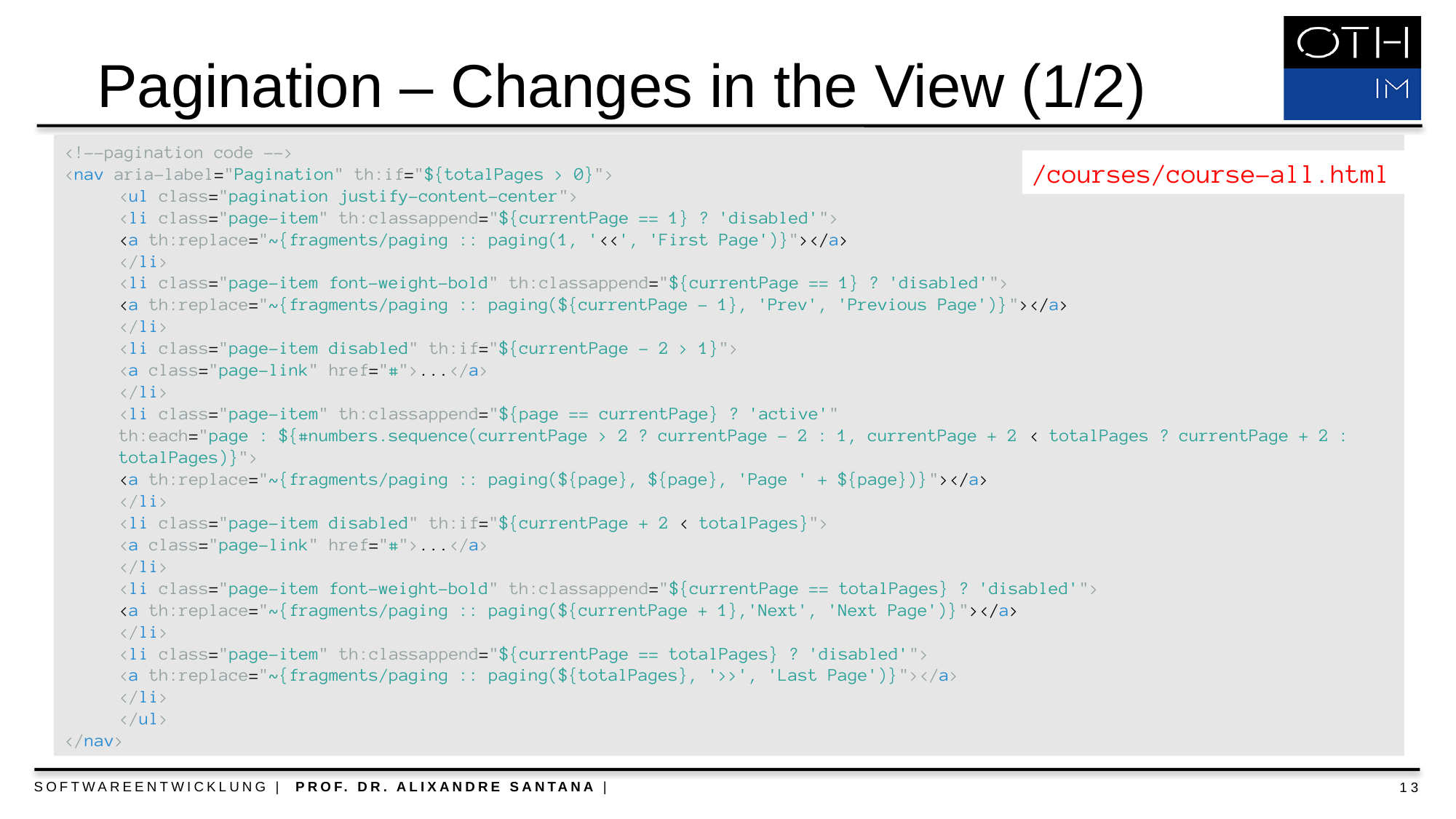

Pagination – Changes in the View (1/2)
<!--pagination code -->
<nav aria-label="Pagination" th:if="${totalPages > 0}">
<ul class="pagination justify-content-center">
<li class="page-item" th:classappend="${currentPage == 1} ? 'disabled'">
<a th:replace="~{fragments/paging :: paging(1, '<<', 'First Page')}"></a>
</li>
<li class="page-item font-weight-bold" th:classappend="${currentPage == 1} ? 'disabled'">
<a th:replace="~{fragments/paging :: paging(${currentPage - 1}, 'Prev', 'Previous Page')}"></a>
</li>
<li class="page-item disabled" th:if="${currentPage - 2 > 1}">
<a class="page-link" href="#">...</a>
</li>
<li class="page-item" th:classappend="${page == currentPage} ? 'active'"
th:each="page : ${#numbers.sequence(currentPage > 2 ? currentPage - 2 : 1, currentPage + 2 < totalPages ? currentPage + 2 : totalPages)}">
<a th:replace="~{fragments/paging :: paging(${page}, ${page}, 'Page ' + ${page})}"></a>
</li>
<li class="page-item disabled" th:if="${currentPage + 2 < totalPages}">
<a class="page-link" href="#">...</a>
</li>
<li class="page-item font-weight-bold" th:classappend="${currentPage == totalPages} ? 'disabled'">
<a th:replace="~{fragments/paging :: paging(${currentPage + 1},'Next', 'Next Page')}"></a>
</li>
<li class="page-item" th:classappend="${currentPage == totalPages} ? 'disabled'">
<a th:replace="~{fragments/paging :: paging(${totalPages}, '>>', 'Last Page')}"></a>
</li>
</ul>
</nav>

/courses/course-all.html